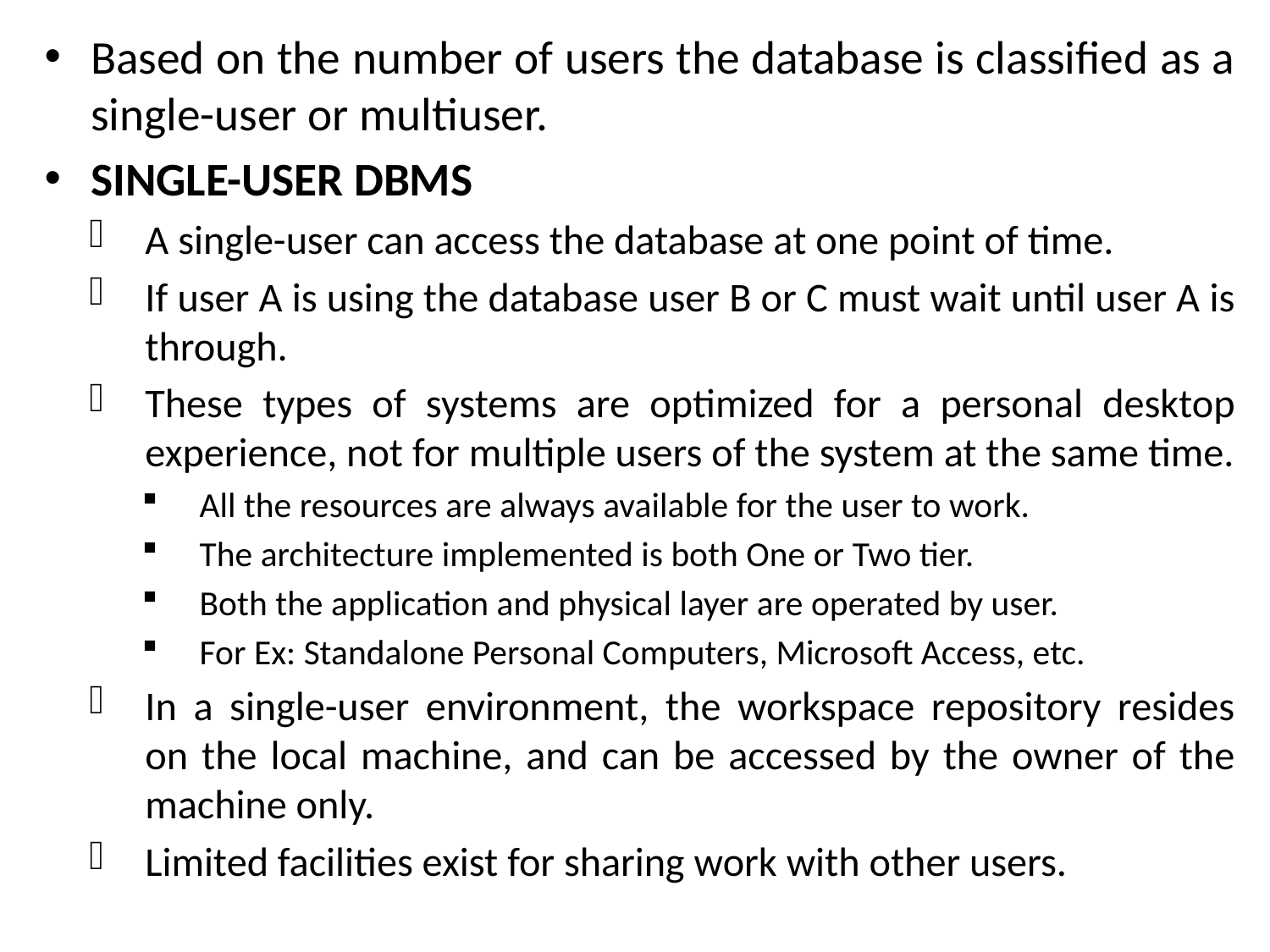

Based on the number of users the database is classified as a single-user or multiuser.
SINGLE-USER DBMS
A single-user can access the database at one point of time.
If user A is using the database user B or C must wait until user A is through.
These types of systems are optimized for a personal desktop experience, not for multiple users of the system at the same time.
All the resources are always available for the user to work.
The architecture implemented is both One or Two tier.
Both the application and physical layer are operated by user.
For Ex: Standalone Personal Computers, Microsoft Access, etc.
In a single-user environment, the workspace repository resides on the local machine, and can be accessed by the owner of the machine only.
Limited facilities exist for sharing work with other users.